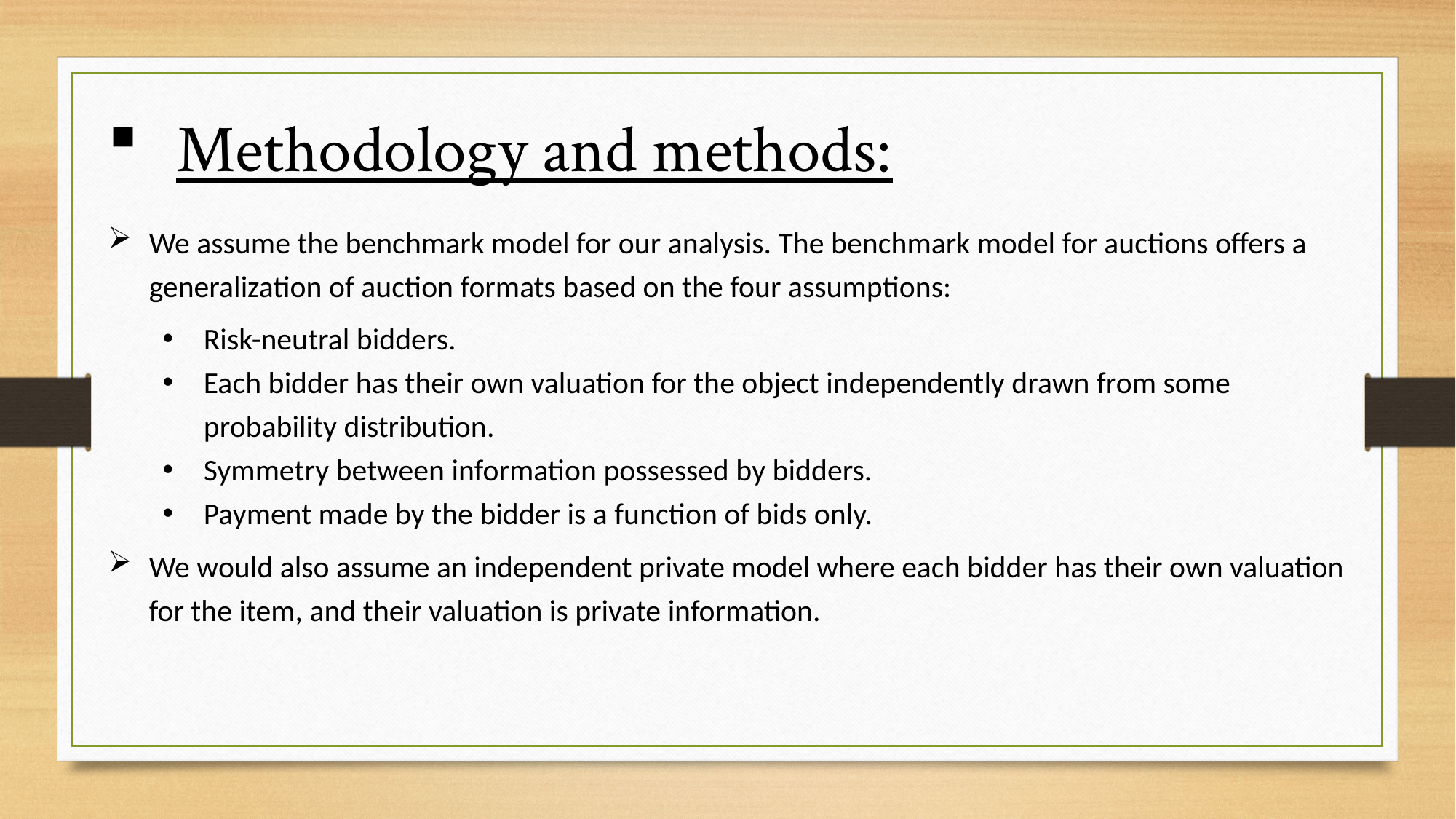

Methodology and methods:
We assume the benchmark model for our analysis. The benchmark model for auctions offers a generalization of auction formats based on the four assumptions:
Risk-neutral bidders.
Each bidder has their own valuation for the object independently drawn from some probability distribution.
Symmetry between information possessed by bidders.
Payment made by the bidder is a function of bids only.
We would also assume an independent private model where each bidder has their own valuation for the item, and their valuation is private information.